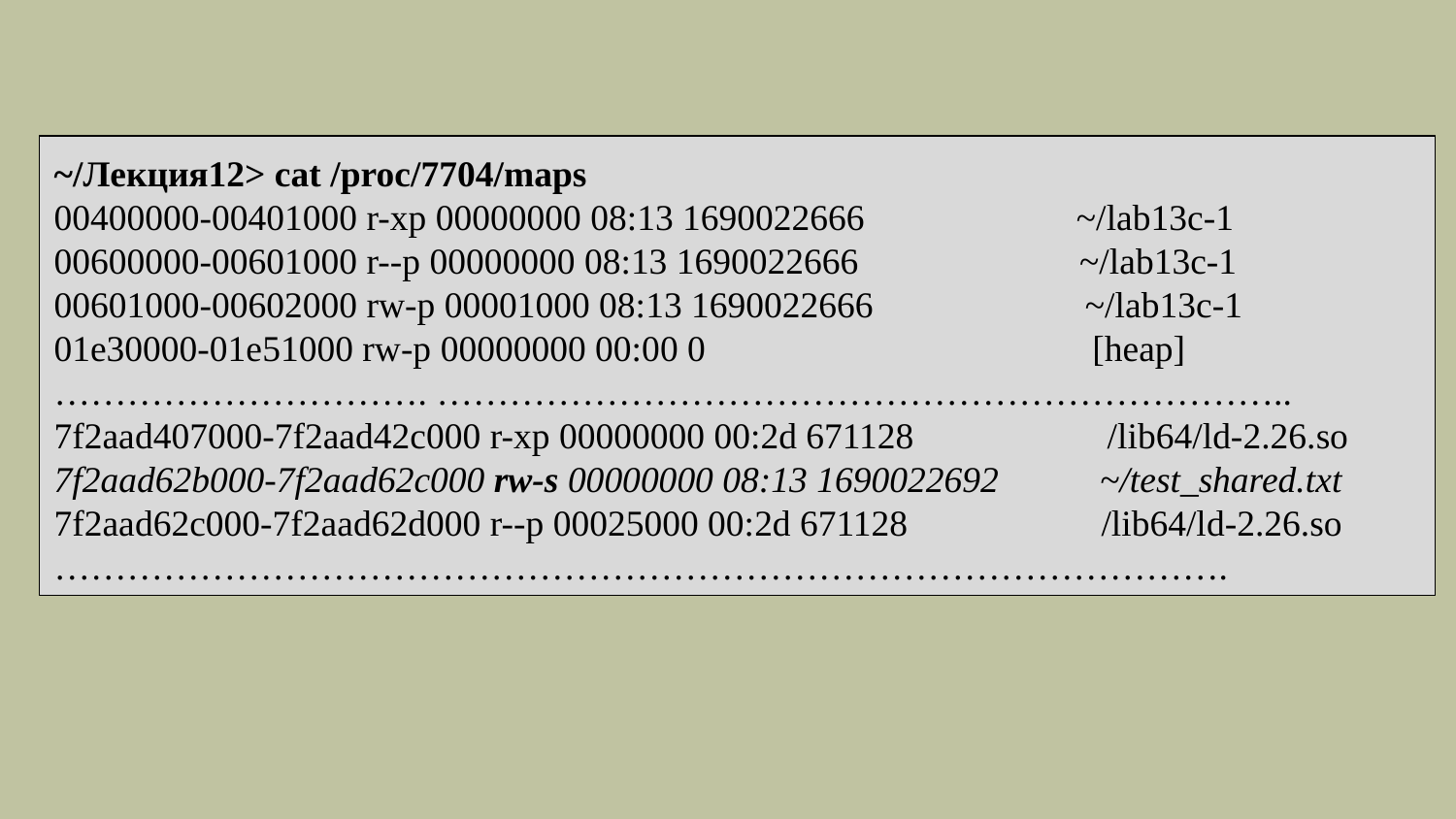

~/Лекция12> cat /proc/7704/maps
00400000-00401000 r-xp 00000000 08:13 1690022666                       ~/lab13c-1
00600000-00601000 r--p 00000000 08:13 1690022666                        ~/lab13c-1
00601000-00602000 rw-p 00001000 08:13 1690022666                       ~/lab13c-1
01e30000-01e51000 rw-p 00000000 00:00 0                                          [heap]
…………………………. ……………………………………………………………..
7f2aad407000-7f2aad42c000 r-xp 00000000 00:2d 671128                     /lib64/ld-2.26.so
7f2aad62b000-7f2aad62c000 rw-s 00000000 08:13 1690022692           ~/test_shared.txt
7f2aad62c000-7f2aad62d000 r--p 00025000 00:2d 671128                     /lib64/ld-2.26.so
…………………………………………………………………………………….